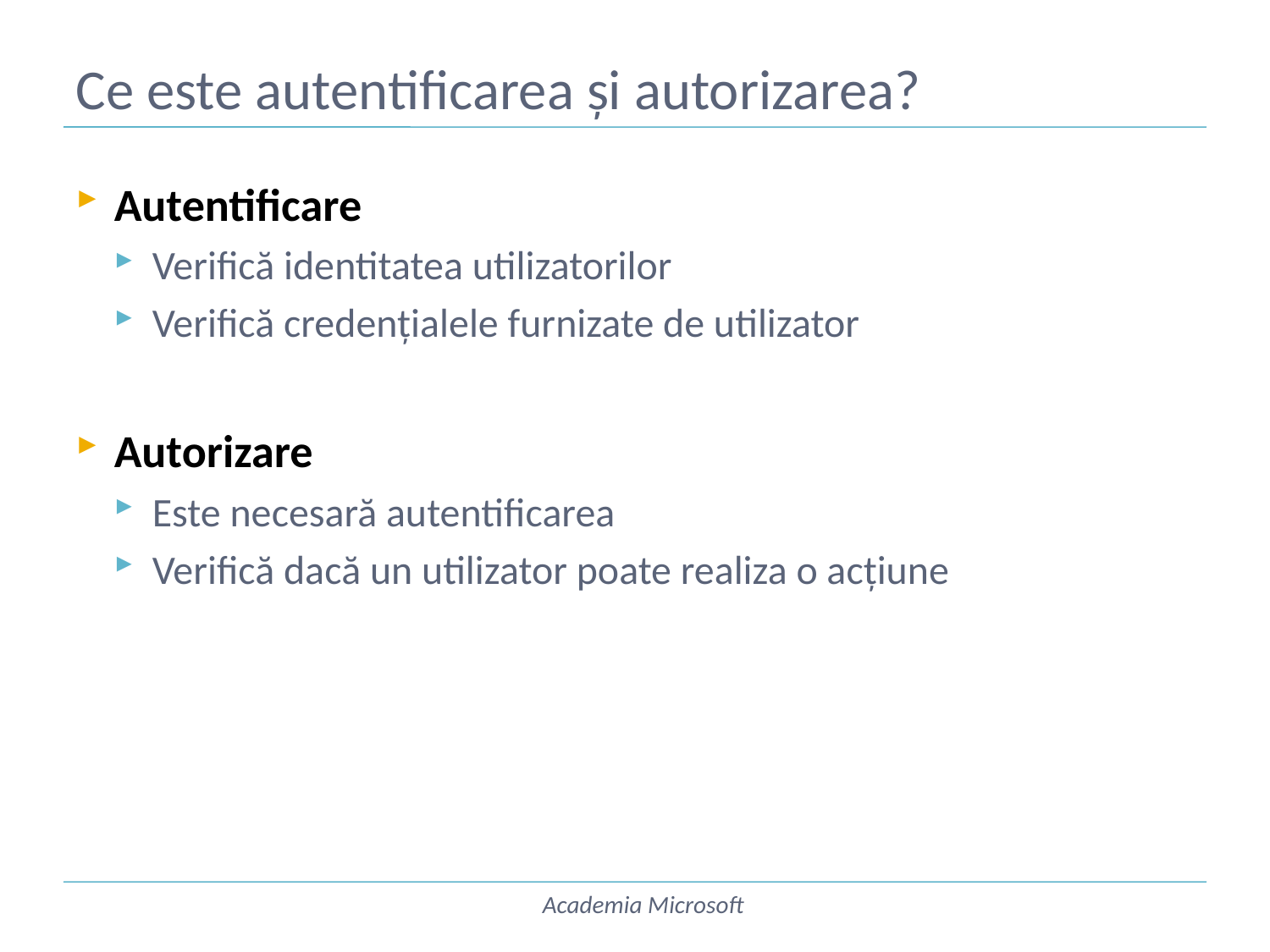

# Ce este autentificarea și autorizarea?
Autentificare
Verifică identitatea utilizatorilor
Verifică credențialele furnizate de utilizator

Autorizare
Este necesară autentificarea
Verifică dacă un utilizator poate realiza o acțiune
Academia Microsoft